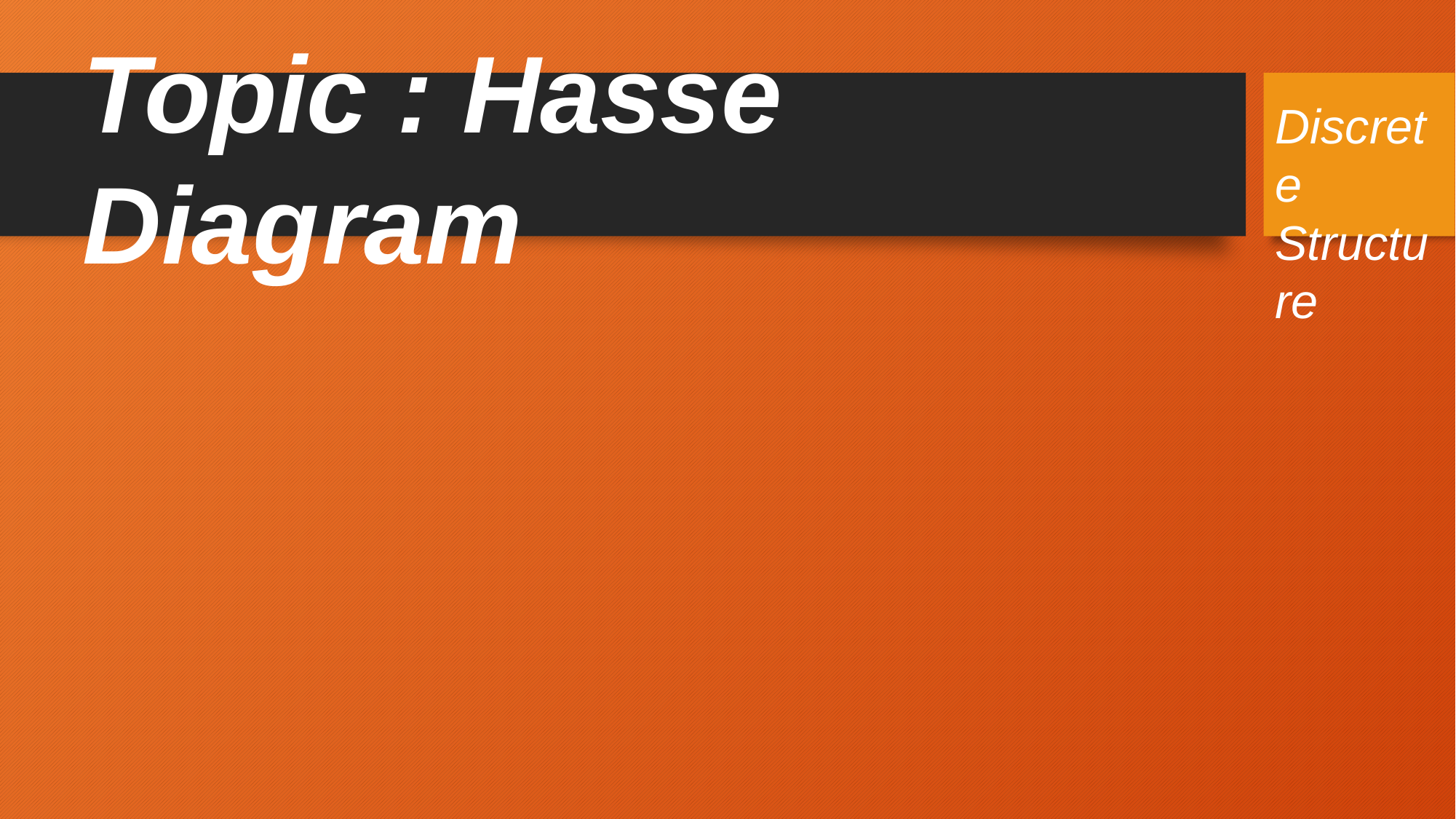

# Topic : Hasse Diagram
Discrete Structure